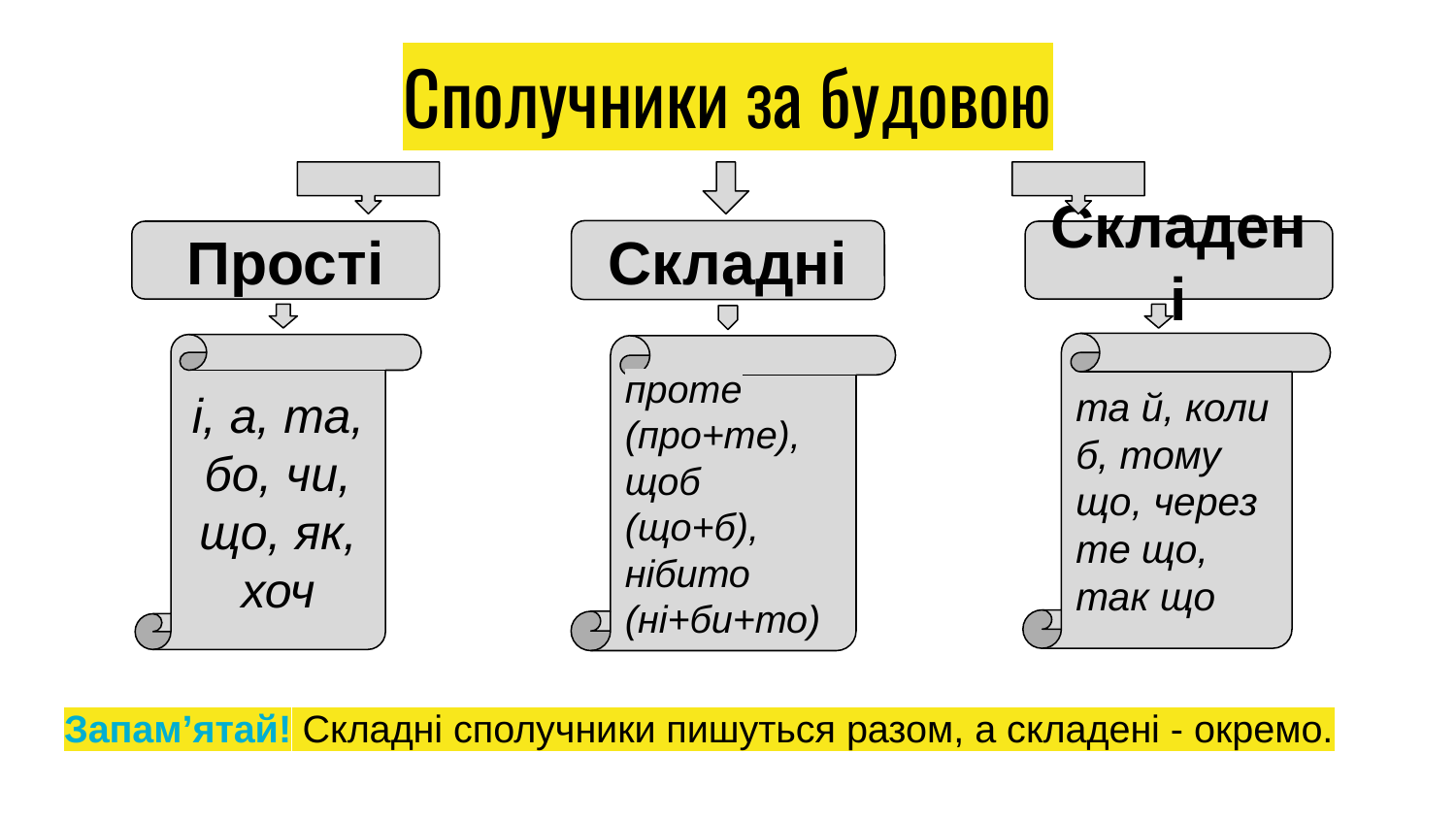

# Сполучники за будовою

Складні
Прості
Складені

та й, коли б, тому що, через те що, так що
і, а, та, бо, чи, що, як, хоч
проте (про+те), щоб (що+б), нібито (ні+би+то)
Запам’ятай! Складні сполучники пишуться разом, а складені - окремо.